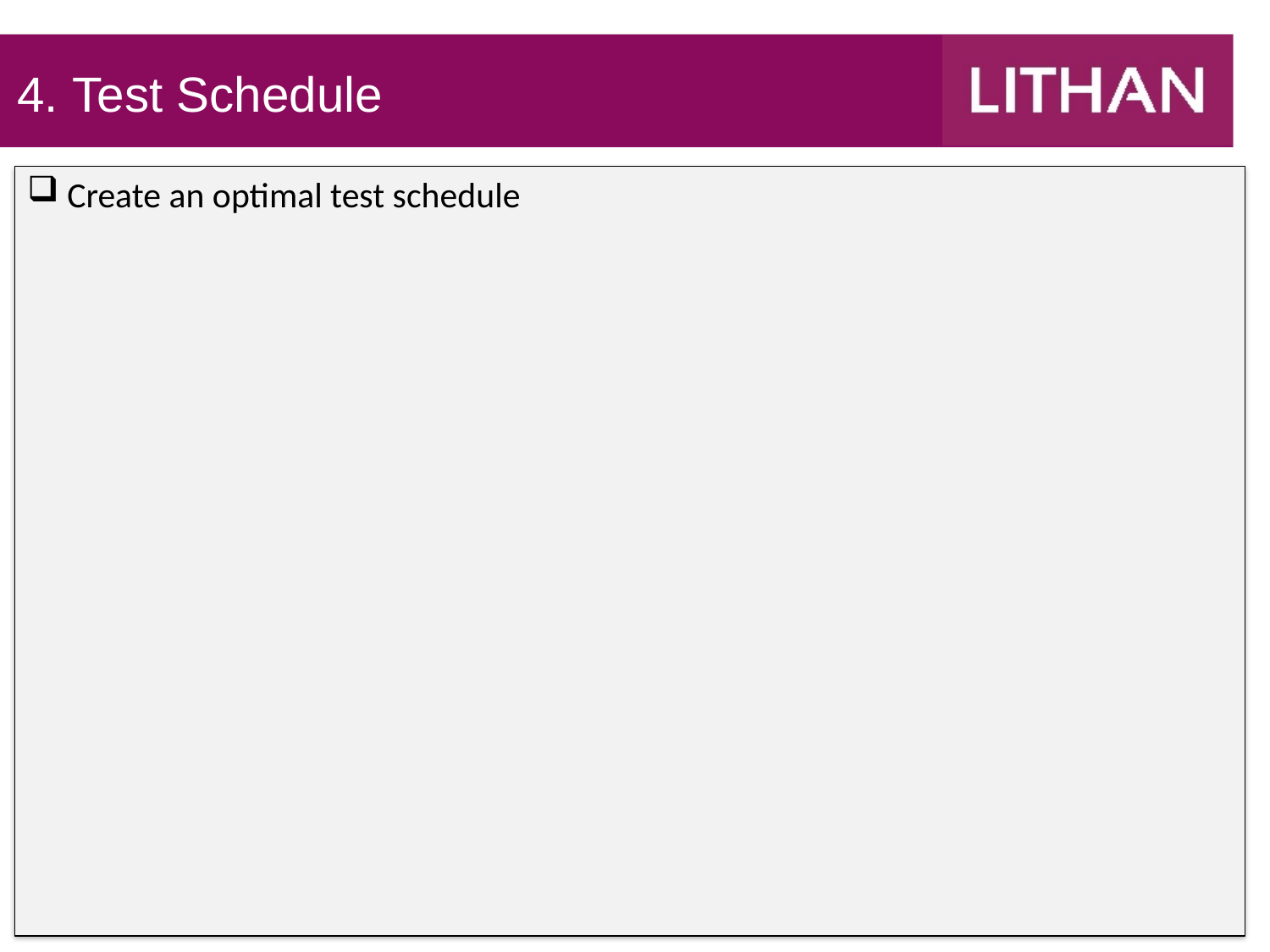

4. Test Schedule
Create an optimal test schedule